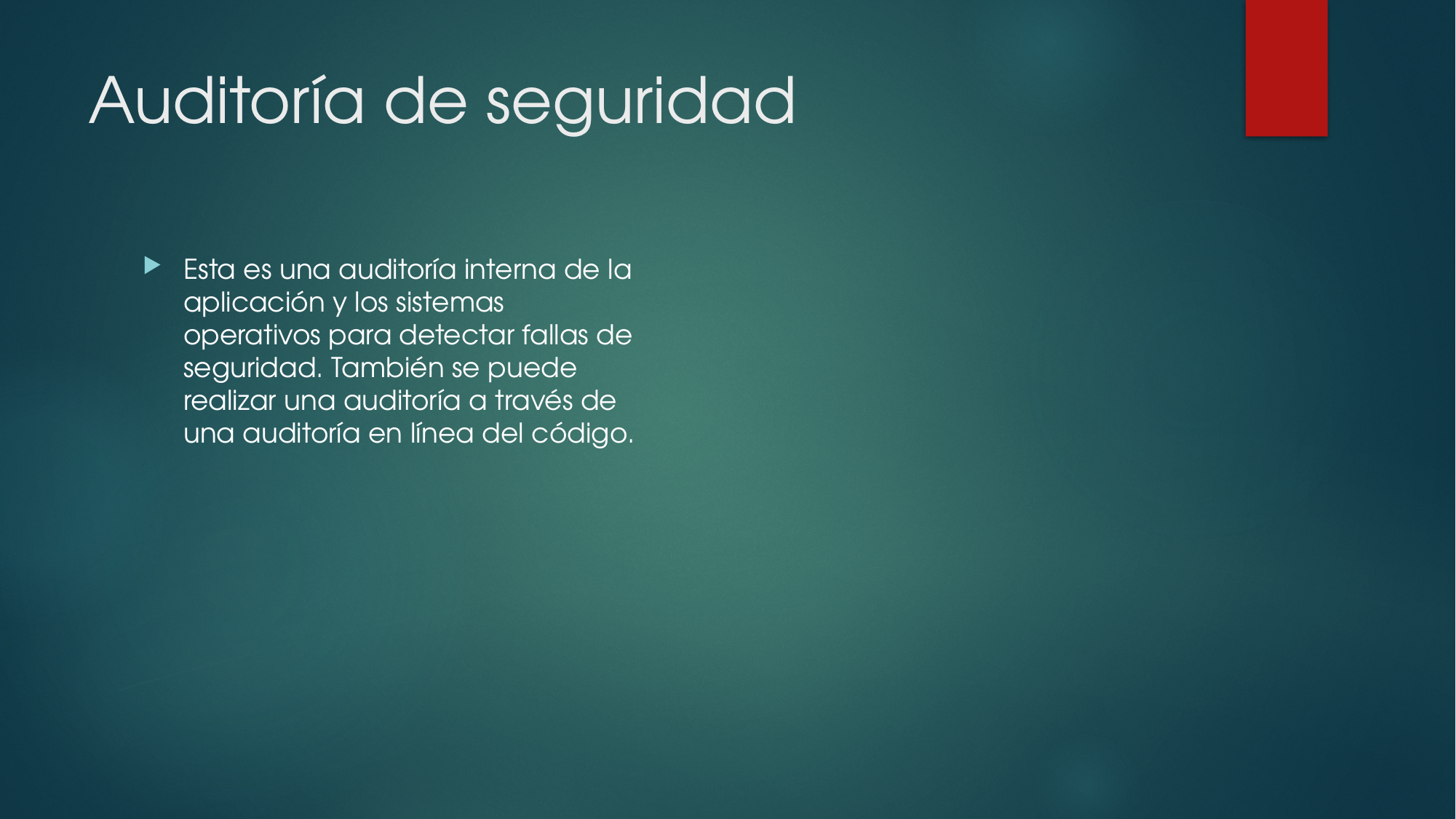

# Auditoría de seguridad

Esta es una auditoría interna de la aplicación y los sistemas operativos para detectar fallas de seguridad. También se puede realizar una auditoría a través de una auditoría en línea del código.